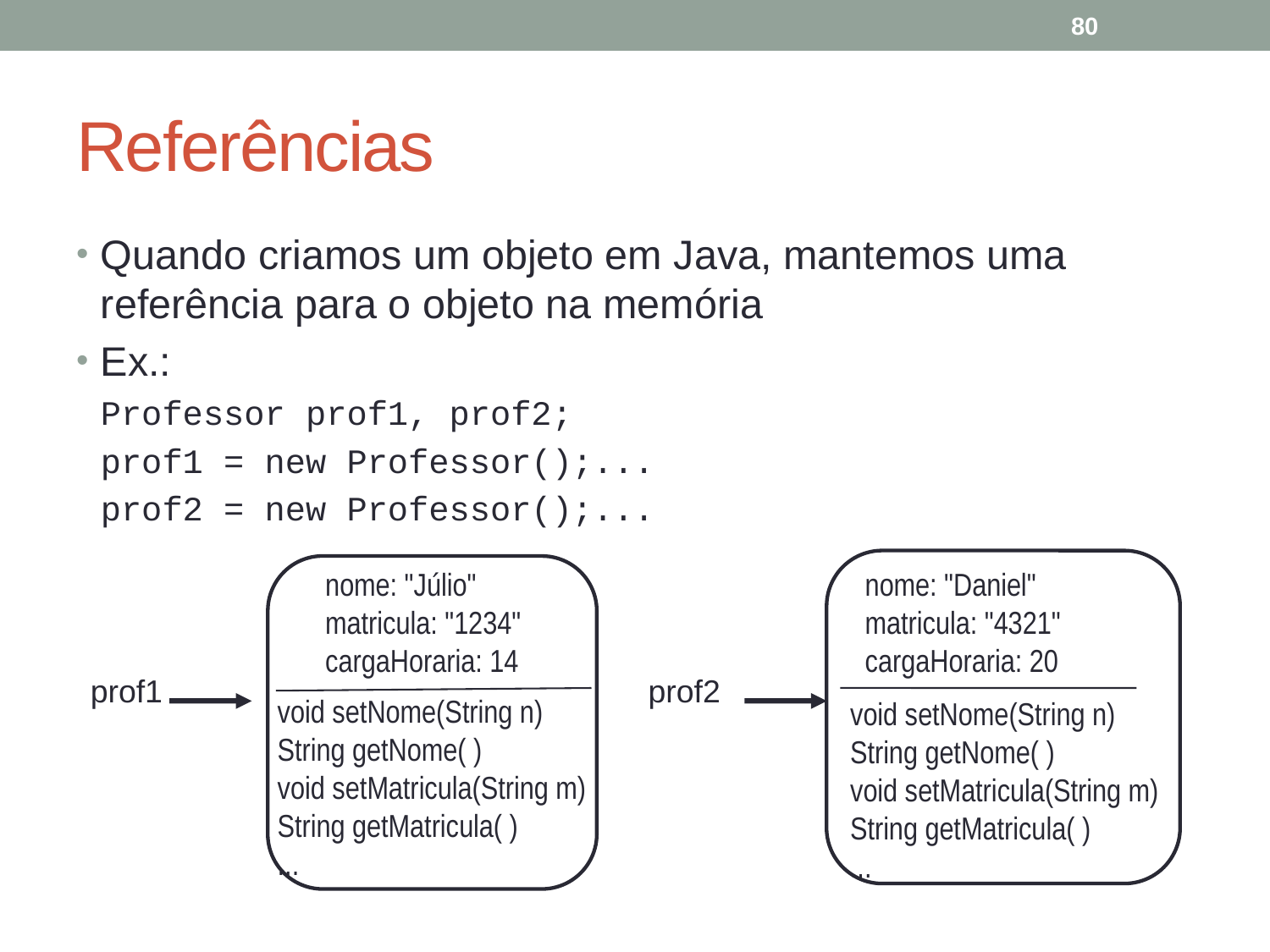

80
# Referências
Quando criamos um objeto em Java, mantemos uma referência para o objeto na memória
Ex.:
	Professor prof1, prof2;
	prof1 = new Professor();...
	prof2 = new Professor();...

nome: "Júlio"
matricula: "1234"
cargaHoraria: 14
nome: "Daniel"
matricula: "4321"
cargaHoraria: 20
prof1
prof2
void setNome(String n)
String getNome( )
void setMatricula(String m)
String getMatricula( )
...
void setNome(String n)
String getNome( )
void setMatricula(String m)
String getMatricula( )
...